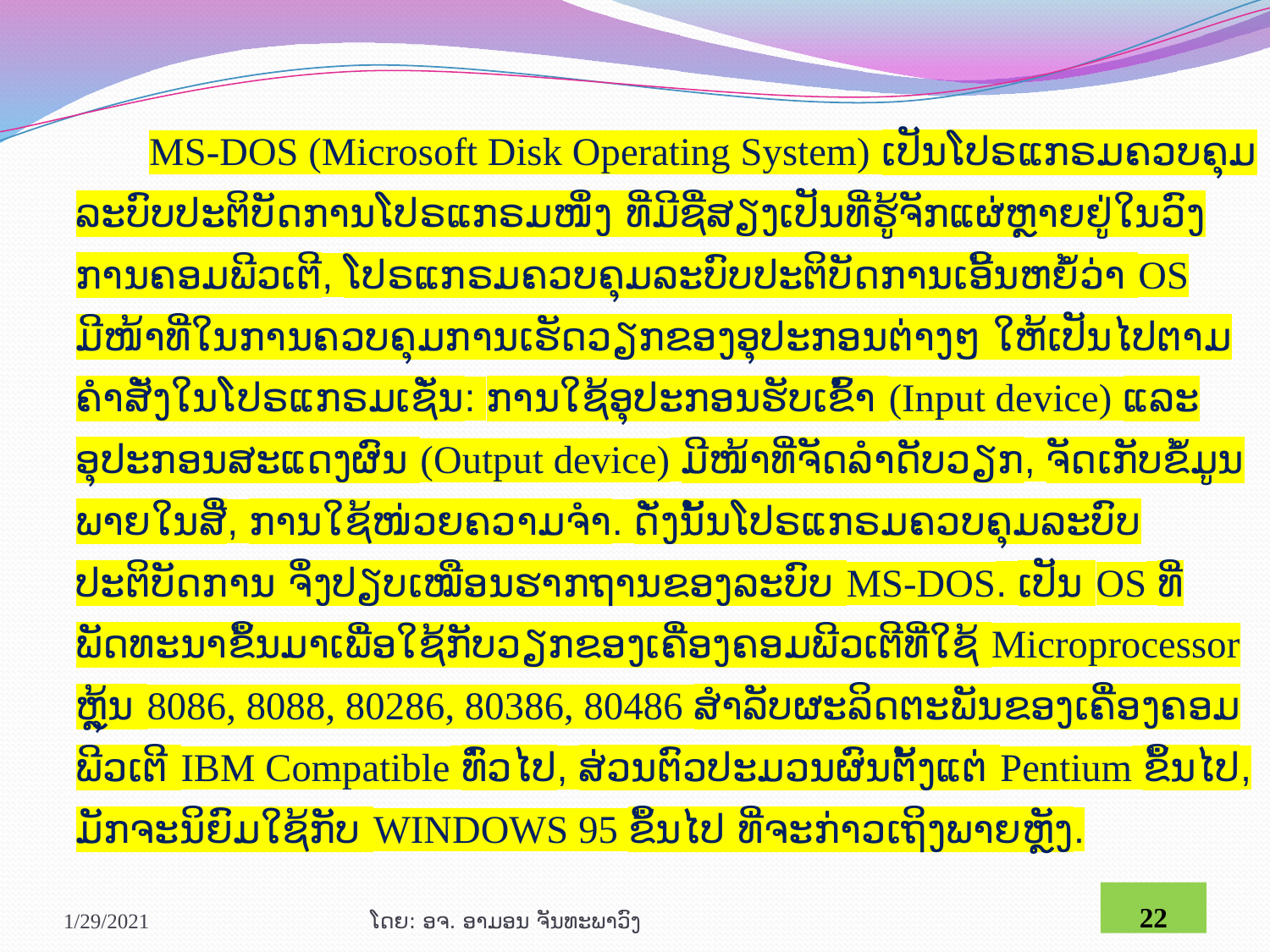

MS-DOS (Microsoft Disk Operating System) ເປັນໂປຣແກຣມຄວບຄຸມລະບົບປະຕິບັດການໂປຣແກຣມໜຶ່ງ ທີ່ມີຊື່ສຽງເປັນທີ່ຮູ້ຈັກແຜ່ຫຼາຍຢູ່ໃນວົງການຄອມພີວເຕີ, ໂປຣແກຣມຄວບຄຸມລະບົບປະຕິບັດການເອີ້ນຫຍໍ້ວ່າ OS ມີໜ້າທີ່ໃນການຄວບຄຸມການເຮັດວຽກຂອງອຸປະກອນຕ່າງໆ ໃຫ້ເປັນໄປຕາມຄຳສັ່ງໃນໂປຣແກຣມເຊັ່ນ: ການໃຊ້ອຸປະກອນຮັບເຂົ້າ (Input device) ແລະ ອຸປະກອນສະແດງຜົນ (Output device) ມີໜ້າທີ່ຈັດລຳດັບວຽກ, ຈັດເກັບຂໍ້ມູນພາຍໃນສື່, ການໃຊ້ໜ່ວຍຄວາມຈຳ. ດັ່ງນັ້ນໂປຣແກຣມຄວບຄຸມລະບົບປະຕິບັດການ ຈຶ່ງປຽບເໝືອນຮາກຖານຂອງລະບົບ MS-DOS. ເປັນ OS ທີ່ພັດທະນາຂຶ້ນມາເພື່ອໃຊ້ກັບວຽກຂອງເຄື່ອງຄອມພີວເຕີທີ່ໃຊ້ Microprocessor ຫຼຸ້ນ 8086, 8088, 80286, 80386, 80486 ສໍາລັບຜະລິດຕະພັນຂອງເຄື່ອງຄອມພີວເຕີ IBM Compatible ທົ່ວໄປ, ສ່ວນຕົວປະມວນຜົນຕັ້ງແຕ່ Pentium ຂຶ້ນໄປ, ມັກຈະນິຍົມໃຊ້ກັບ WINDOWS 95 ຂຶ້ນໄປ ທີ່ຈະກ່າວເຖິງພາຍຫຼັງ.
1/29/2021
ໂດຍ: ອຈ. ອາມອນ ຈັນທະພາວົງ
22